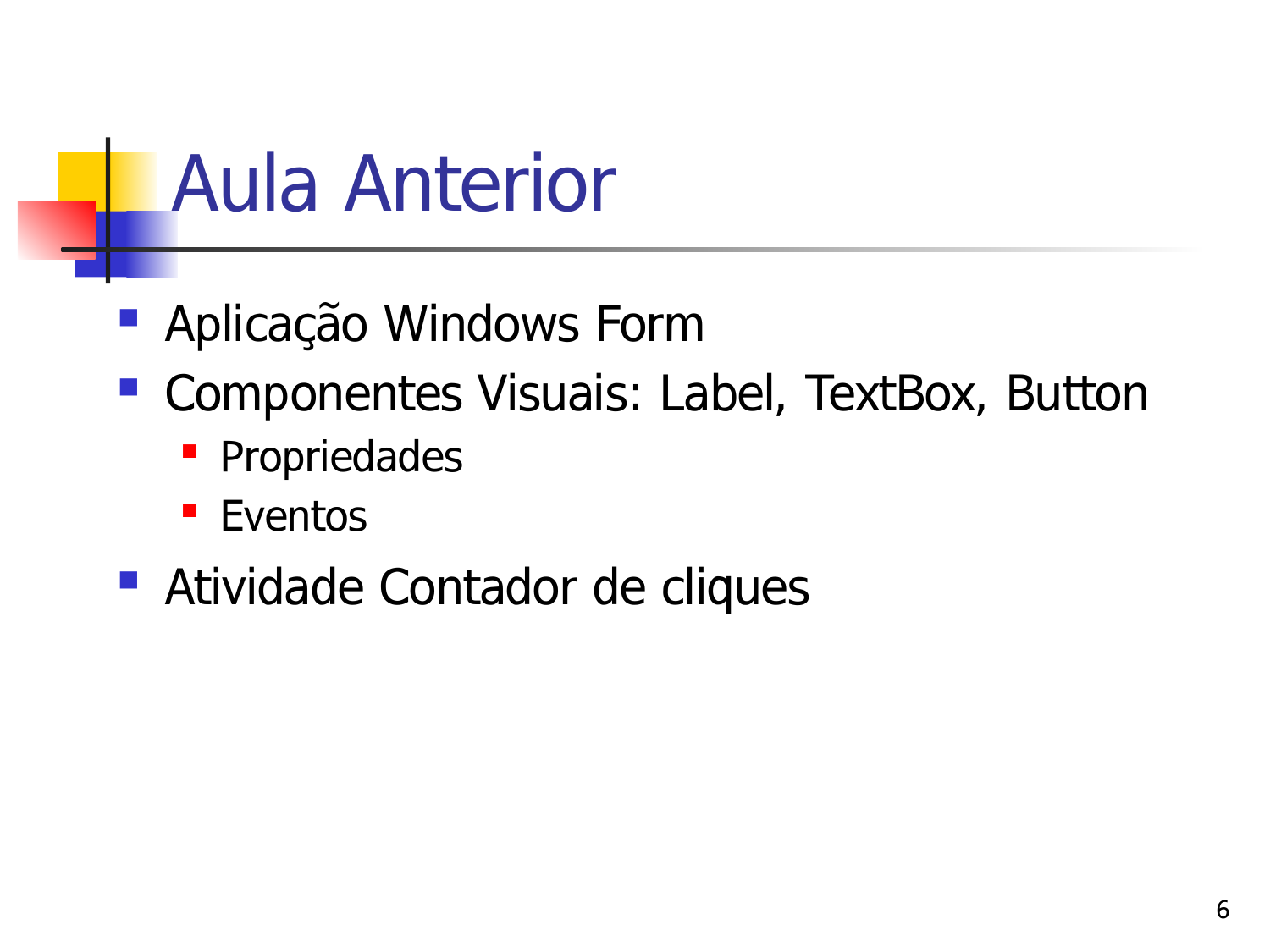

# Aula Anterior
Aplicação Windows Form
Componentes Visuais: Label, TextBox, Button
Propriedades
Eventos
Atividade Contador de cliques
6